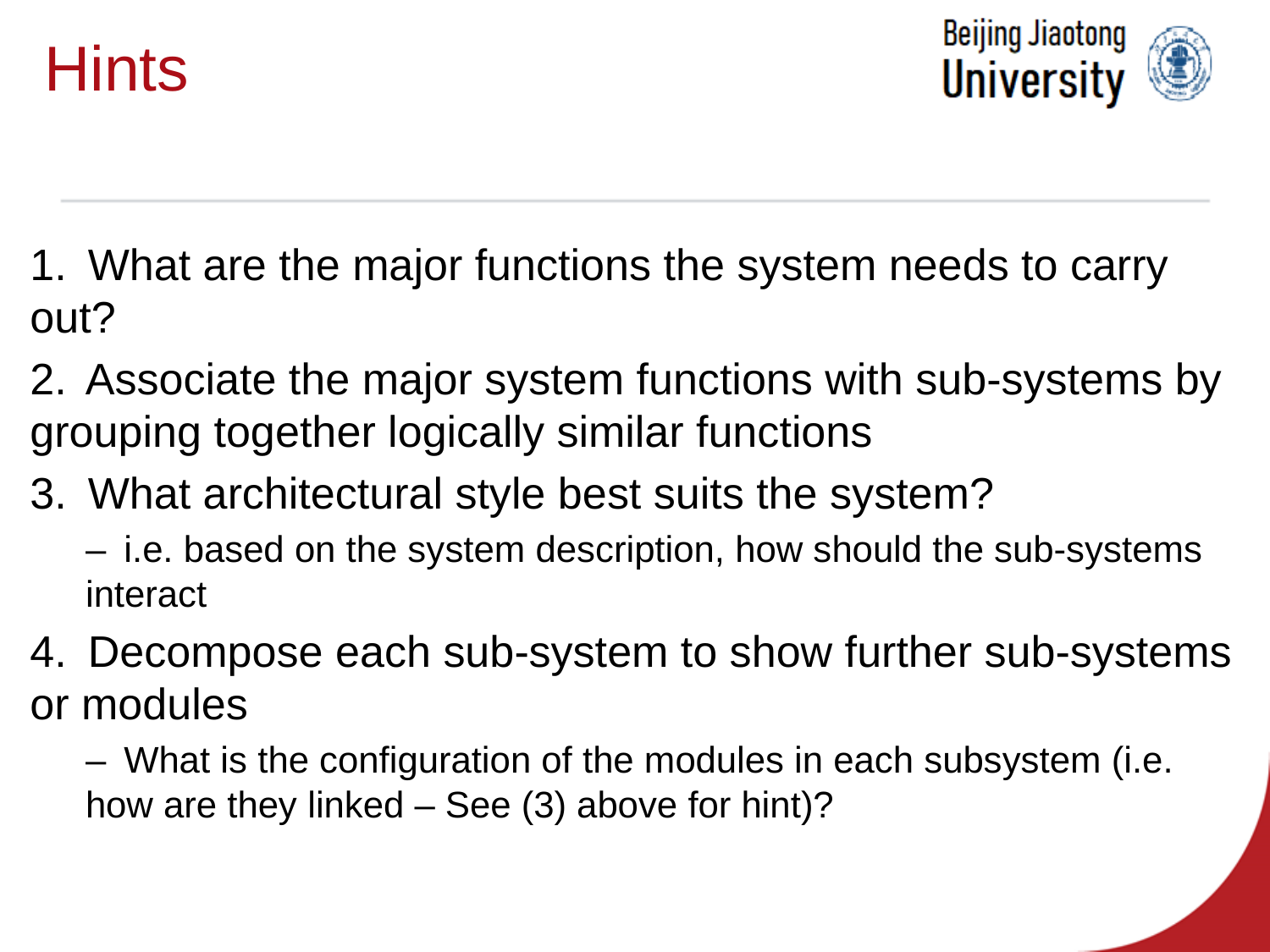

# Hints
1.  What are the major functions the system needs to carry out?
2.  Associate the major system functions with sub-systems by grouping together logically similar functions
3.  What architectural style best suits the system?
–  i.e. based on the system description, how should the sub-systems interact
4.  Decompose each sub-system to show further sub-systems or modules
–  What is the configuration of the modules in each subsystem (i.e. how are they linked – See (3) above for hint)?